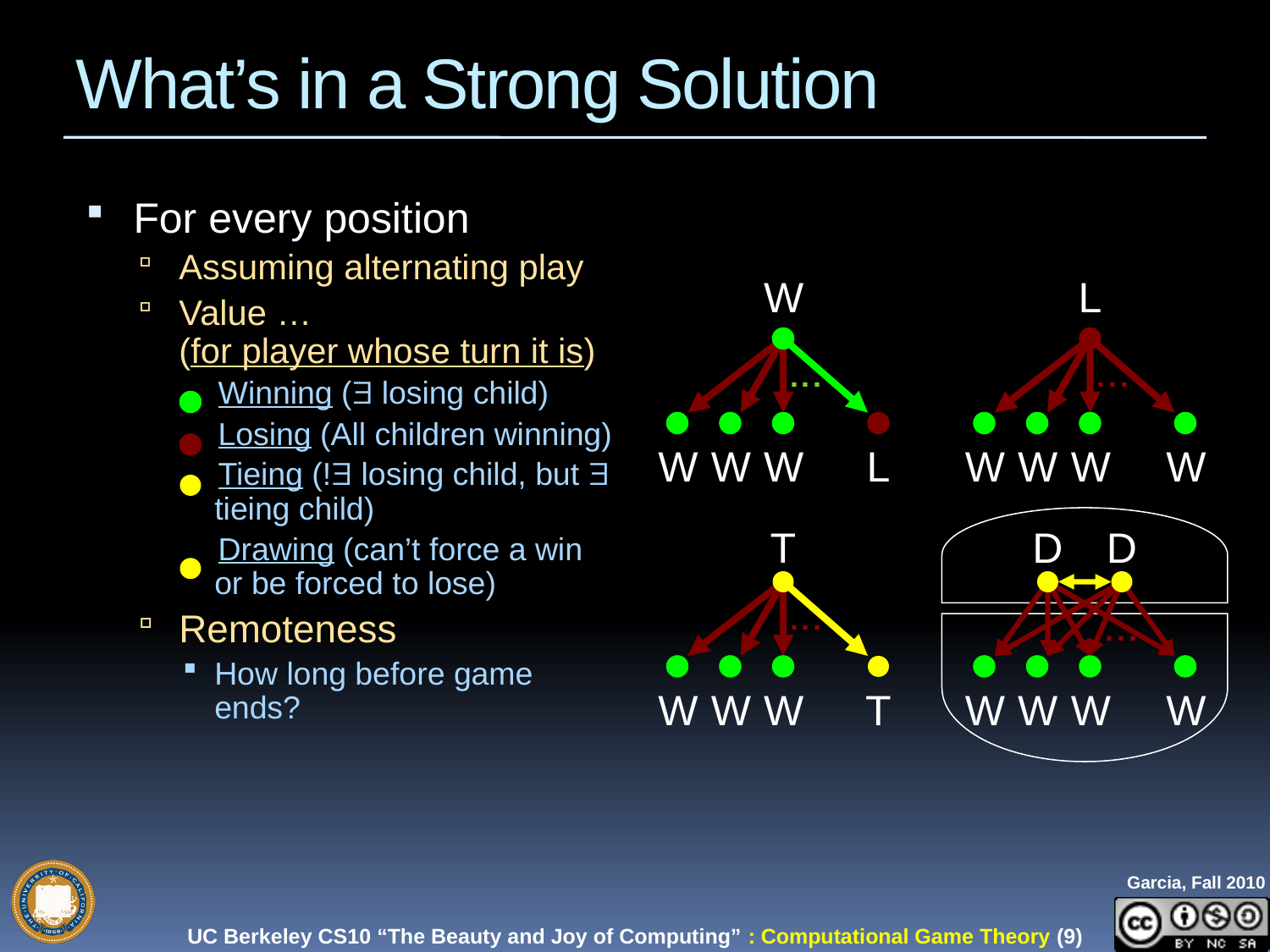

# What’s in a Strong Solution
For every position
Assuming alternating play
Value …
(for player whose turn it is)
    Winning (∃ losing child)
    Losing (All children winning)
    Tieing (!∃ losing child, but ∃ tieing child)
    Drawing (can’t force a win or be forced to lose)
Remoteness
How long before game ends?
W
L

...

...

W
W
W
L
W
W
W
W

T
D
D

...

...

W
W
W
T
W
W
W
W